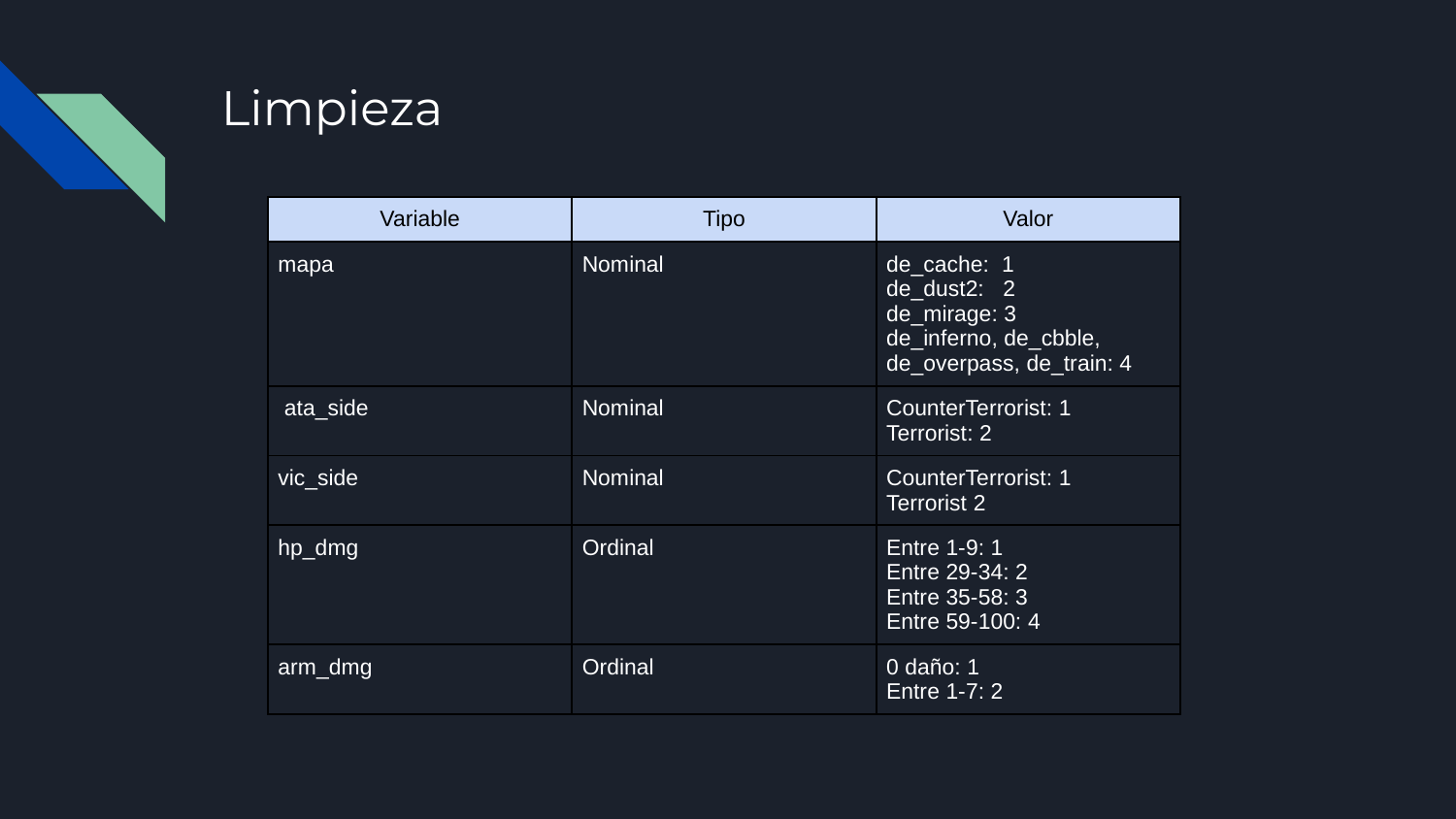

# Limpieza
| Variable | Tipo | Valor |
| --- | --- | --- |
| mapa | Nominal | de\_cache: 1 de\_dust2: 2 de\_mirage: 3 de\_inferno, de\_cbble, de\_overpass, de\_train: 4 |
| ata\_side | Nominal | CounterTerrorist: 1 Terrorist: 2 |
| vic\_side | Nominal | CounterTerrorist: 1 Terrorist 2 |
| hp\_dmg | Ordinal | Entre 1-9: 1 Entre 29-34: 2 Entre 35-58: 3 Entre 59-100: 4 |
| arm\_dmg | Ordinal | 0 daño: 1 Entre 1-7: 2 |